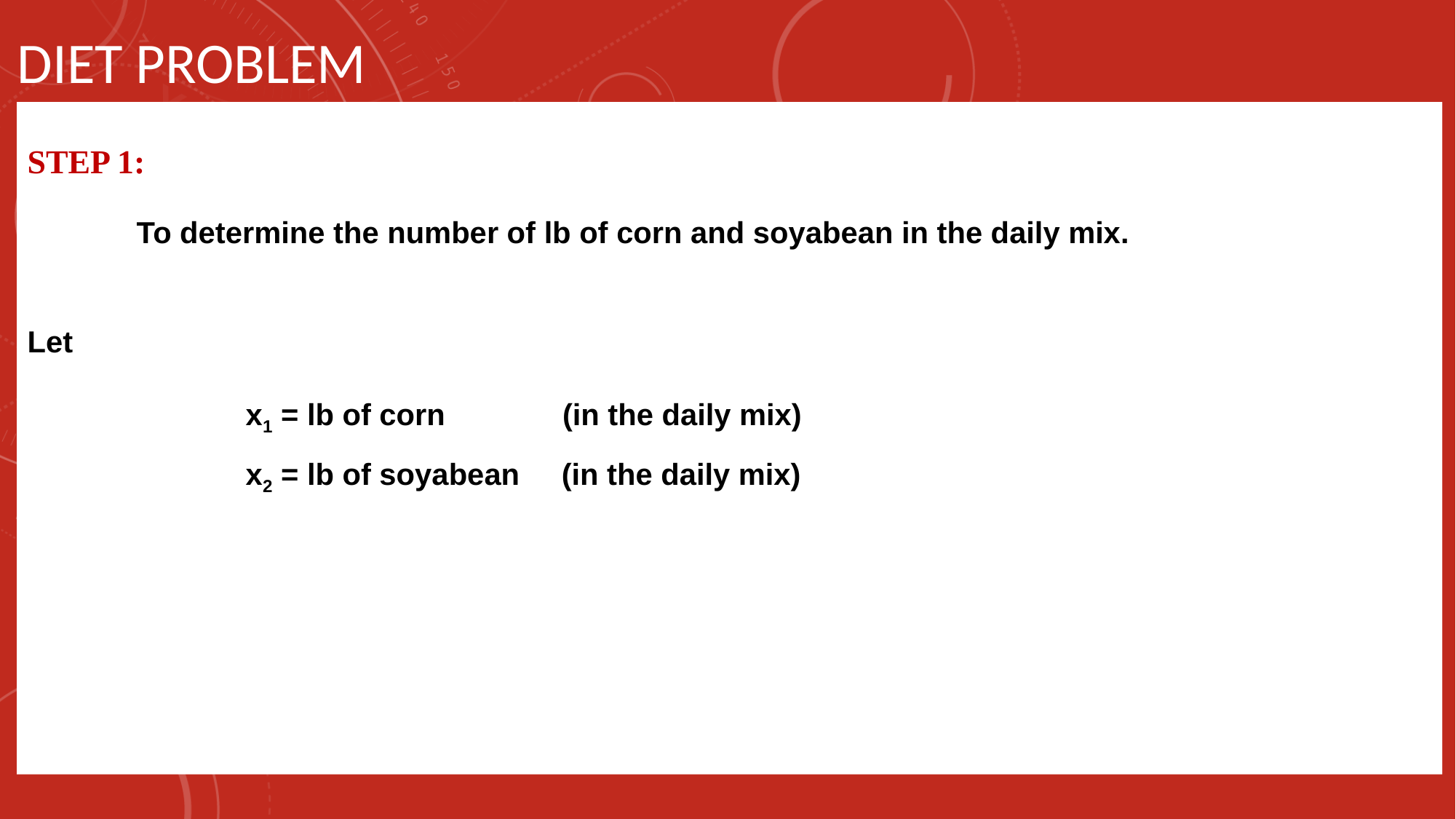

Diet problem

STEP 1:

	To determine the number of lb of corn and soyabean in the daily mix.

Let

		x1 = lb of corn              (in the daily mix)
		x2 = lb of soyabean     (in the daily mix)